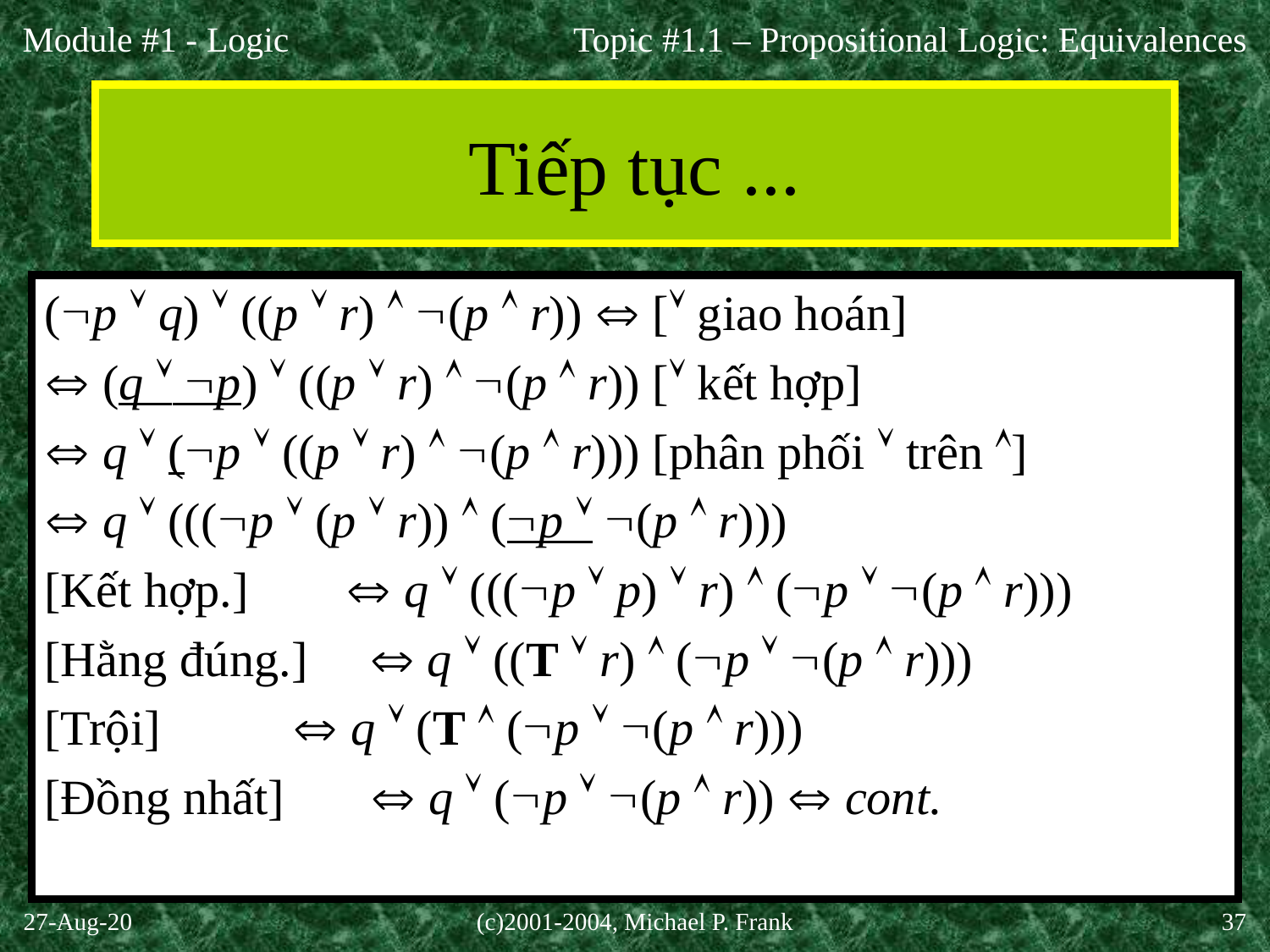

Topic #1.1 – Propositional Logic: Equivalences
# Tiếp tục ...
(¬p ∨ q) ∨ ((p ∨ r) ∧ ¬(p ∧ r)) ⇔ [∨ giao hoán]
⇔ (q ∨ ¬p) ∨ ((p ∨ r) ∧ ¬(p ∧ r)) [∨ kết hợp]
⇔ q ∨ (¬p ∨ ((p ∨ r) ∧ ¬(p ∧ r))) [phân phối ∨ trên ∧]
⇔ q ∨ (((¬p ∨ (p ∨ r)) ∧ (¬p ∨ ¬(p ∧ r)))
[Kết hợp.] 	⇔ q ∨ (((¬p ∨ p) ∨ r) ∧ (¬p ∨ ¬(p ∧ r)))
[Hằng đúng.]     ⇔ q ∨ ((T ∨ r) ∧ (¬p ∨ ¬(p ∧ r)))
[Trội] 	      ⇔ q ∨ (T ∧ (¬p ∨ ¬(p ∧ r)))
[Đồng nhất]       ⇔ q ∨ (¬p ∨ ¬(p ∧ r)) ⇔ cont.
27-Aug-20
(c)2001-2004, Michael P. Frank
37